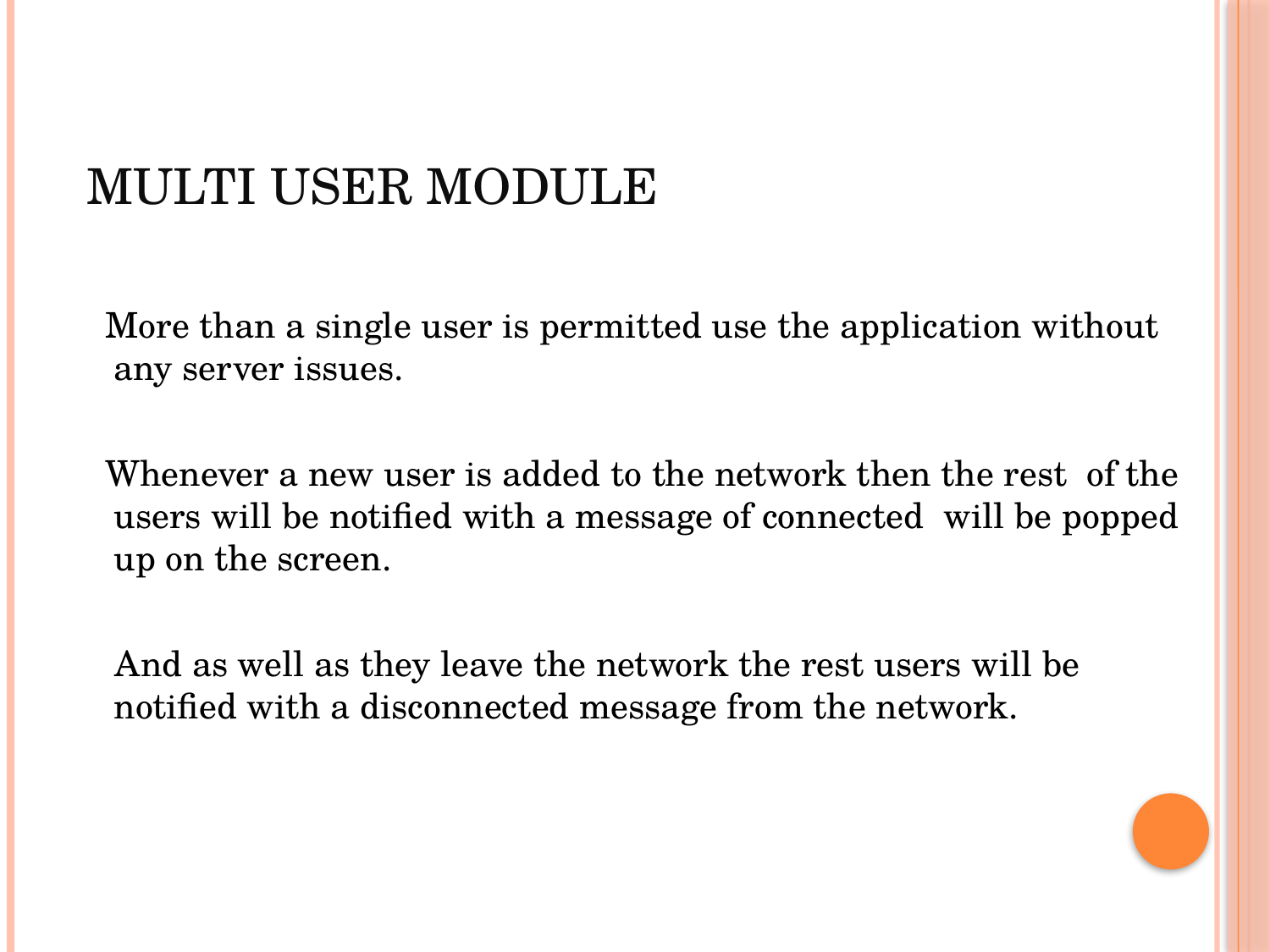

# MULTI USER MODULE

   More than a single user is permitted use the application without any server issues.

   Whenever a new user is added to the network then the rest  of the users will be notified with a message of connected  will be popped up on the screen.

    And as well as they leave the network the rest users will be notified with a disconnected message from the network.